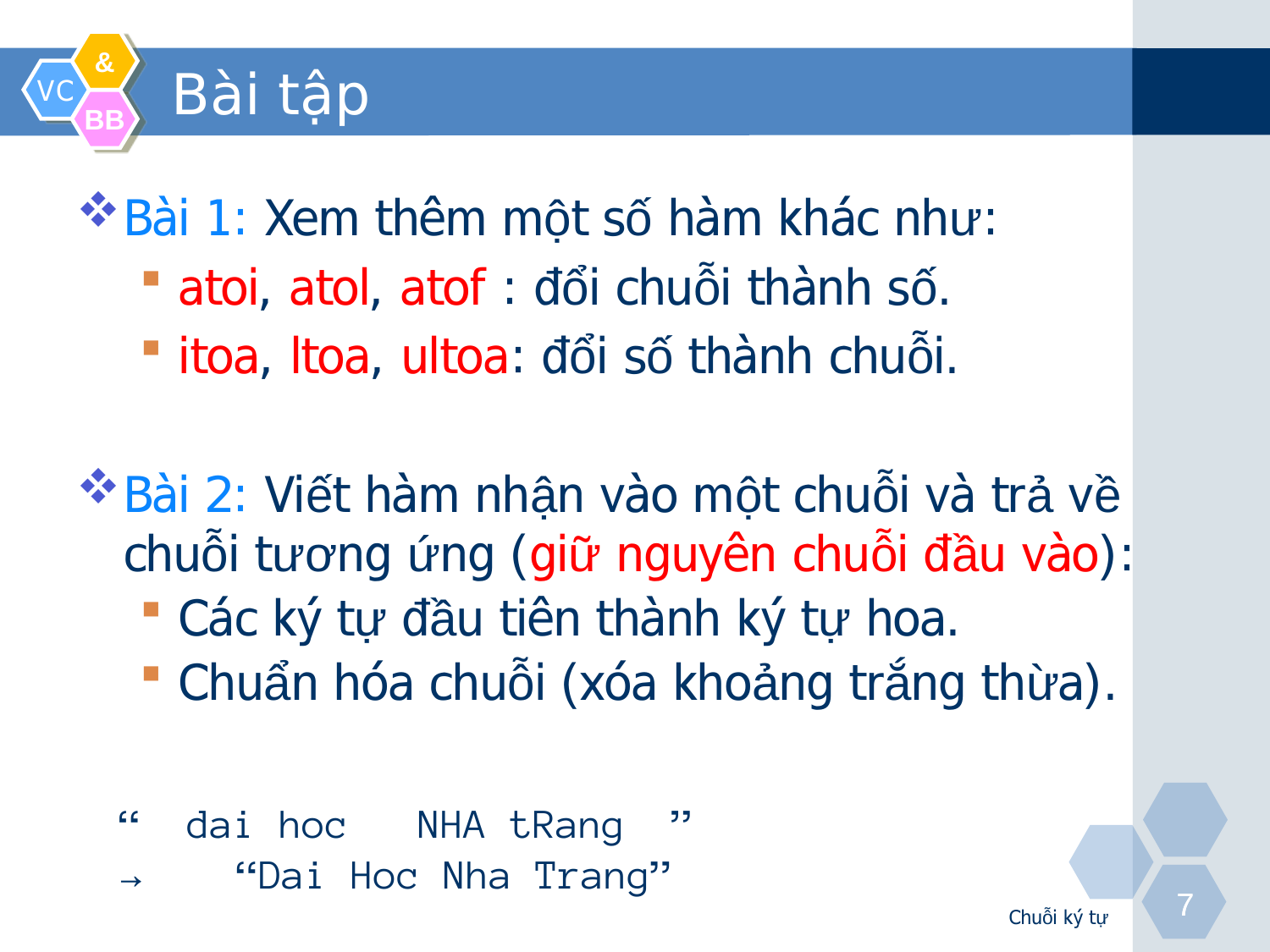

# Bài tập
Bài 1: Xem thêm một số hàm khác như:
atoi, atol, atof : đổi chuỗi thành số.
itoa, ltoa, ultoa: đổi số thành chuỗi.

Bài 2: Viết hàm nhận vào một chuỗi và trả về chuỗi tương ứng (giữ nguyên chuỗi đầu vào):
Các ký tự đầu tiên thành ký tự hoa.
Chuẩn hóa chuỗi (xóa khoảng trắng thừa).
“  dai hoc   NHA tRang  ”
→    “Dai Hoc Nha Trang”
Chuỗi ký tự